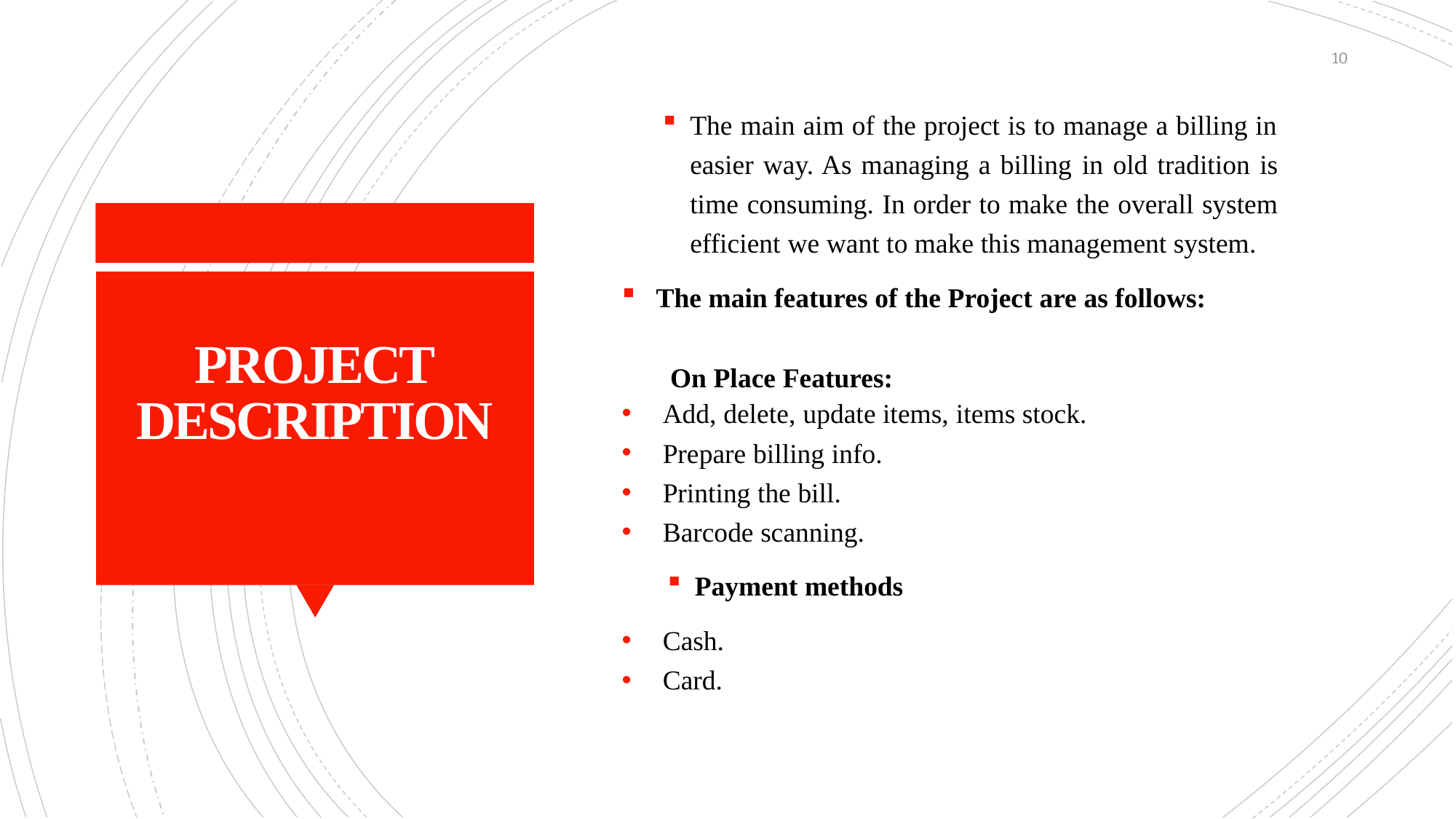

10
The main aim of the project is to manage a billing in easier way. As managing a billing in old tradition is time consuming. In order to make the overall system efficient we want to make this management system.
 The main features of the Project are as follows:

       On Place Features:
Add, delete, update items, items stock.
Prepare billing info.
Printing the bill.
Barcode scanning.
Payment methods
Cash.
Card.

# PROJECT DESCRIPTION